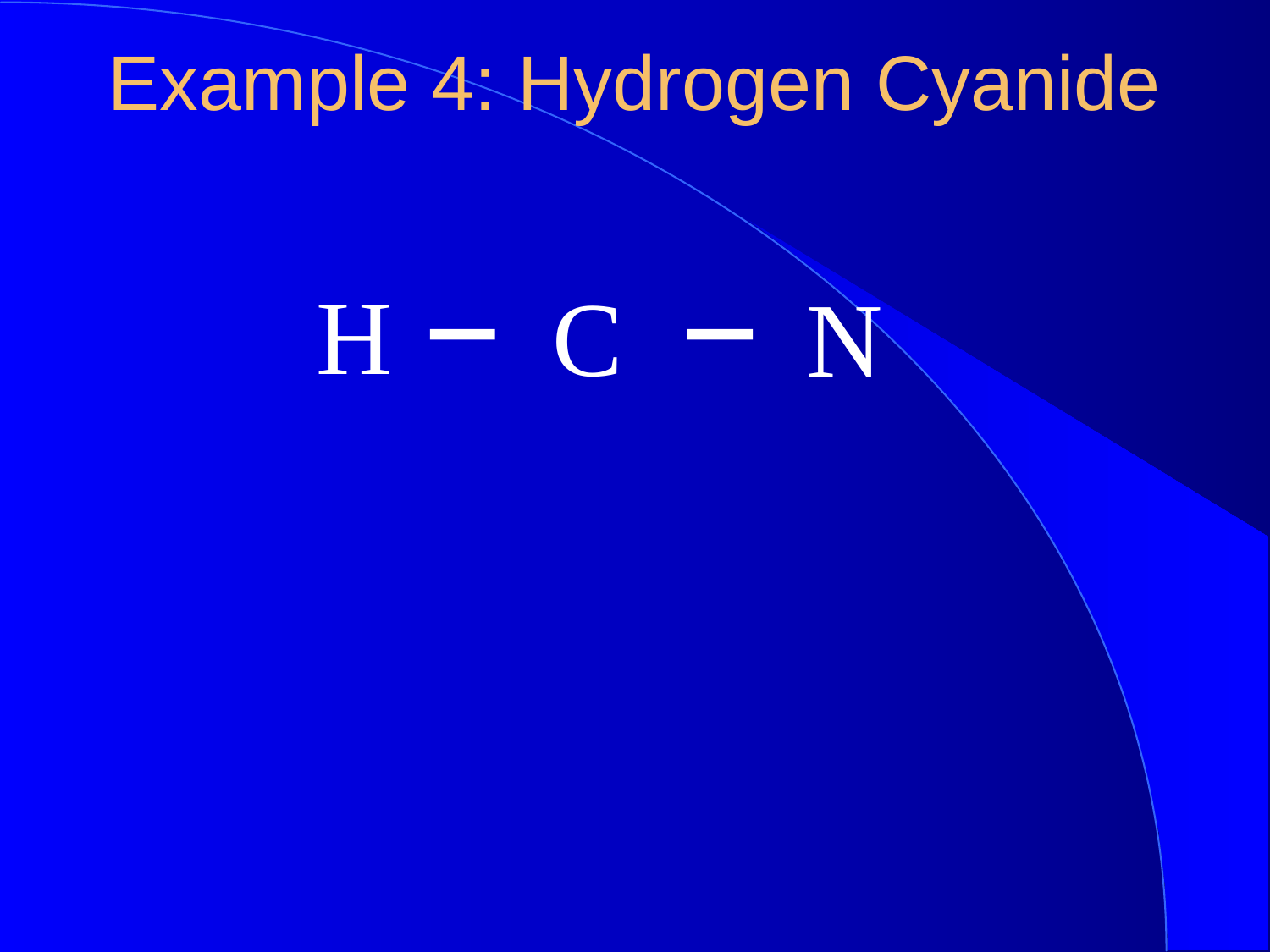

Example 4: Hydrogen Cyanide
H
C
N